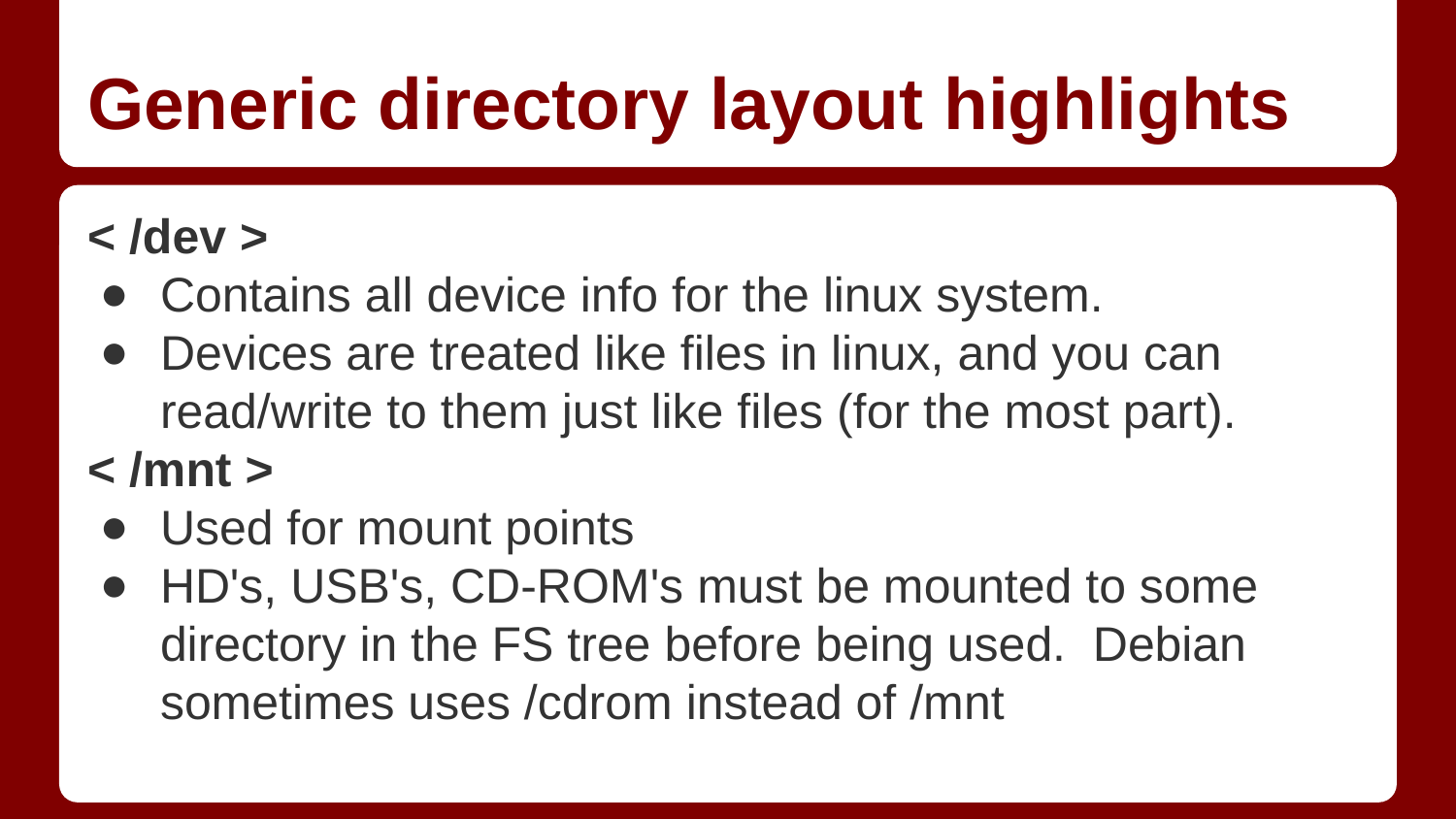

# Generic directory layout highlights
< /dev >
Contains all device info for the linux system.
Devices are treated like files in linux, and you can read/write to them just like files (for the most part).
< /mnt >
Used for mount points
HD's, USB's, CD-ROM's must be mounted to some directory in the FS tree before being used.  Debian sometimes uses /cdrom instead of /mnt